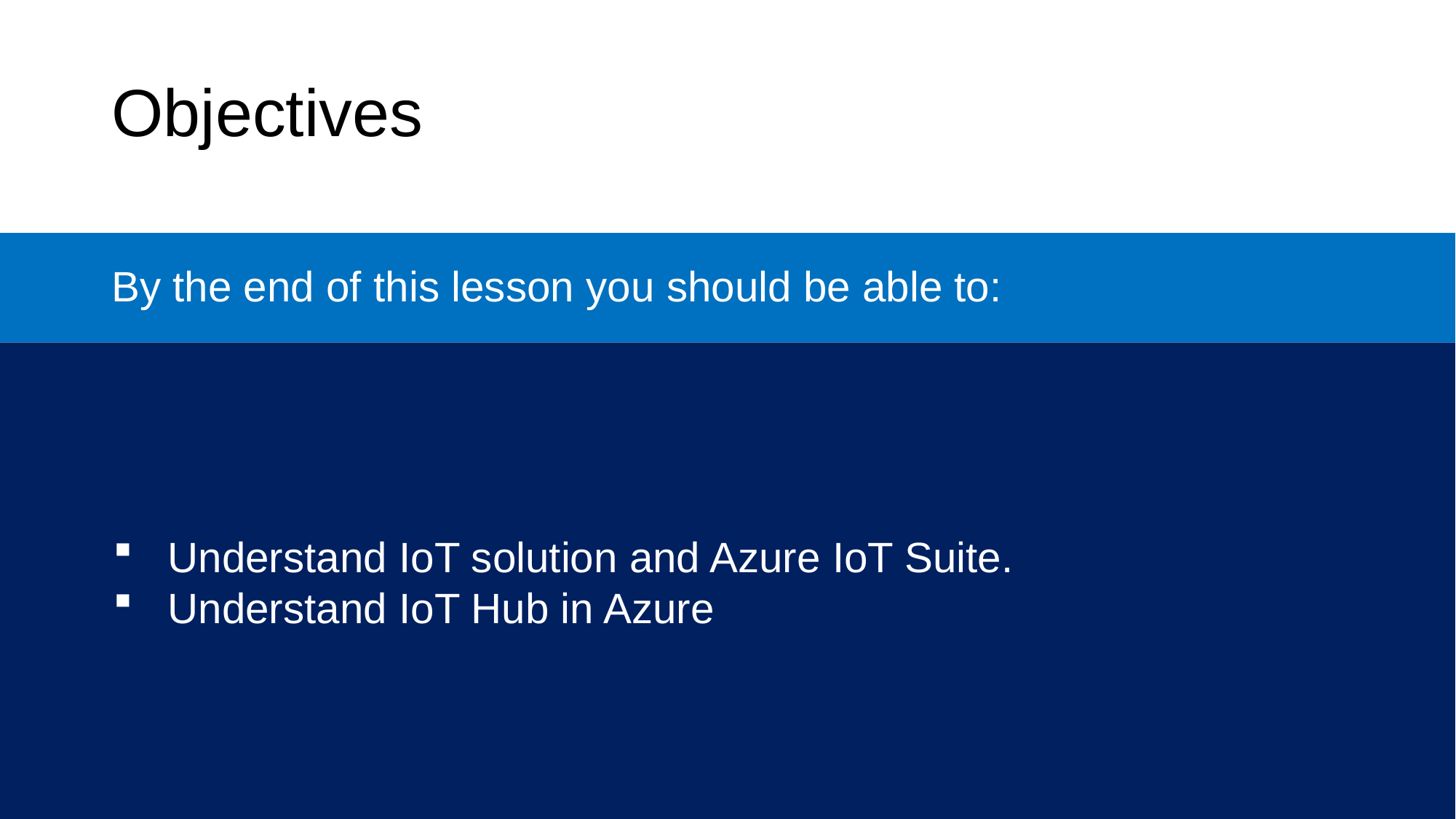

Objectives

By the end of this lesson you should be able to:
Understand IoT solution and Azure IoT Suite.
Understand IoT Hub in Azure